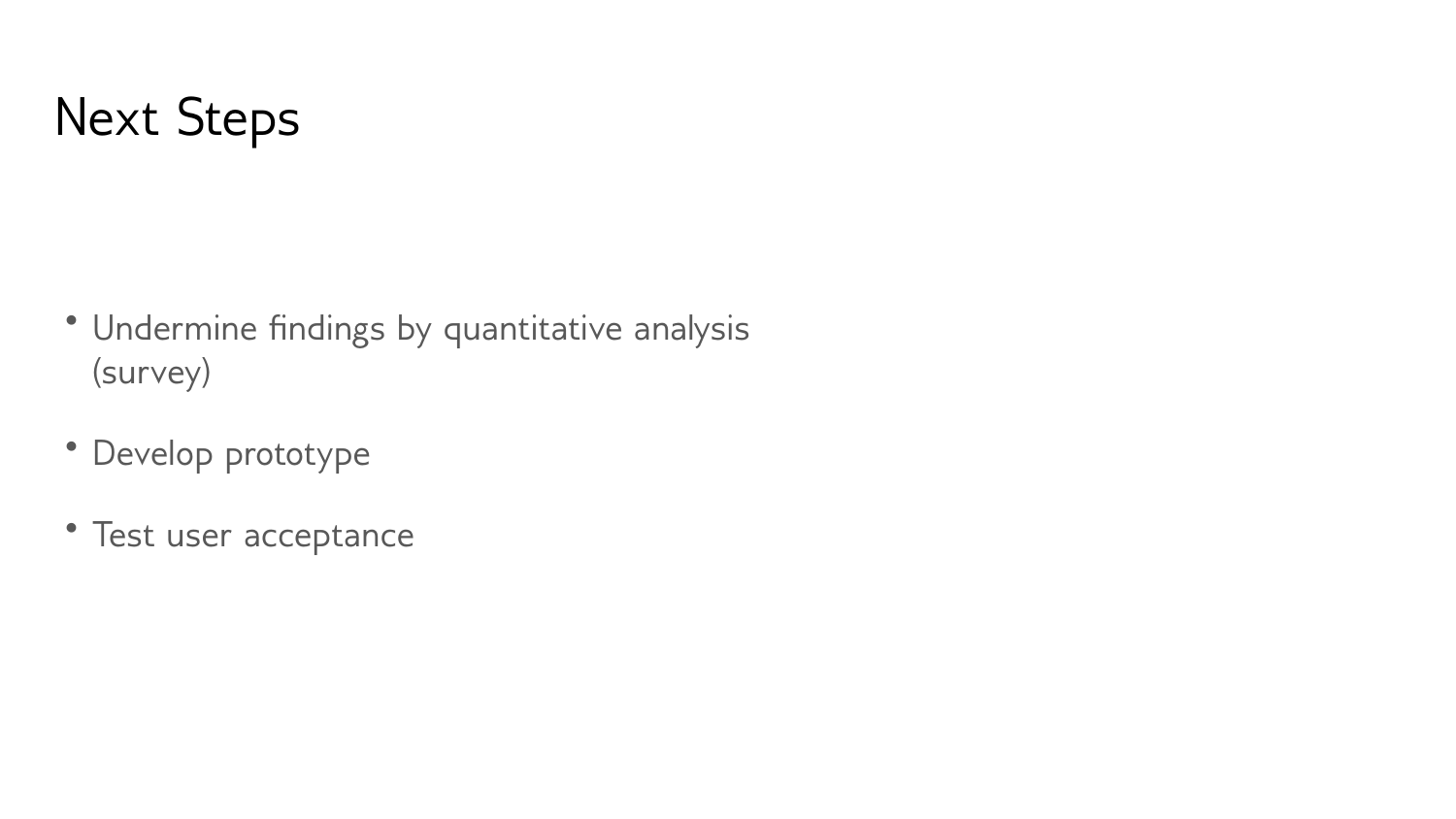

# Next Steps
Undermine findings by quantitative analysis (survey)
Develop prototype
Test user acceptance